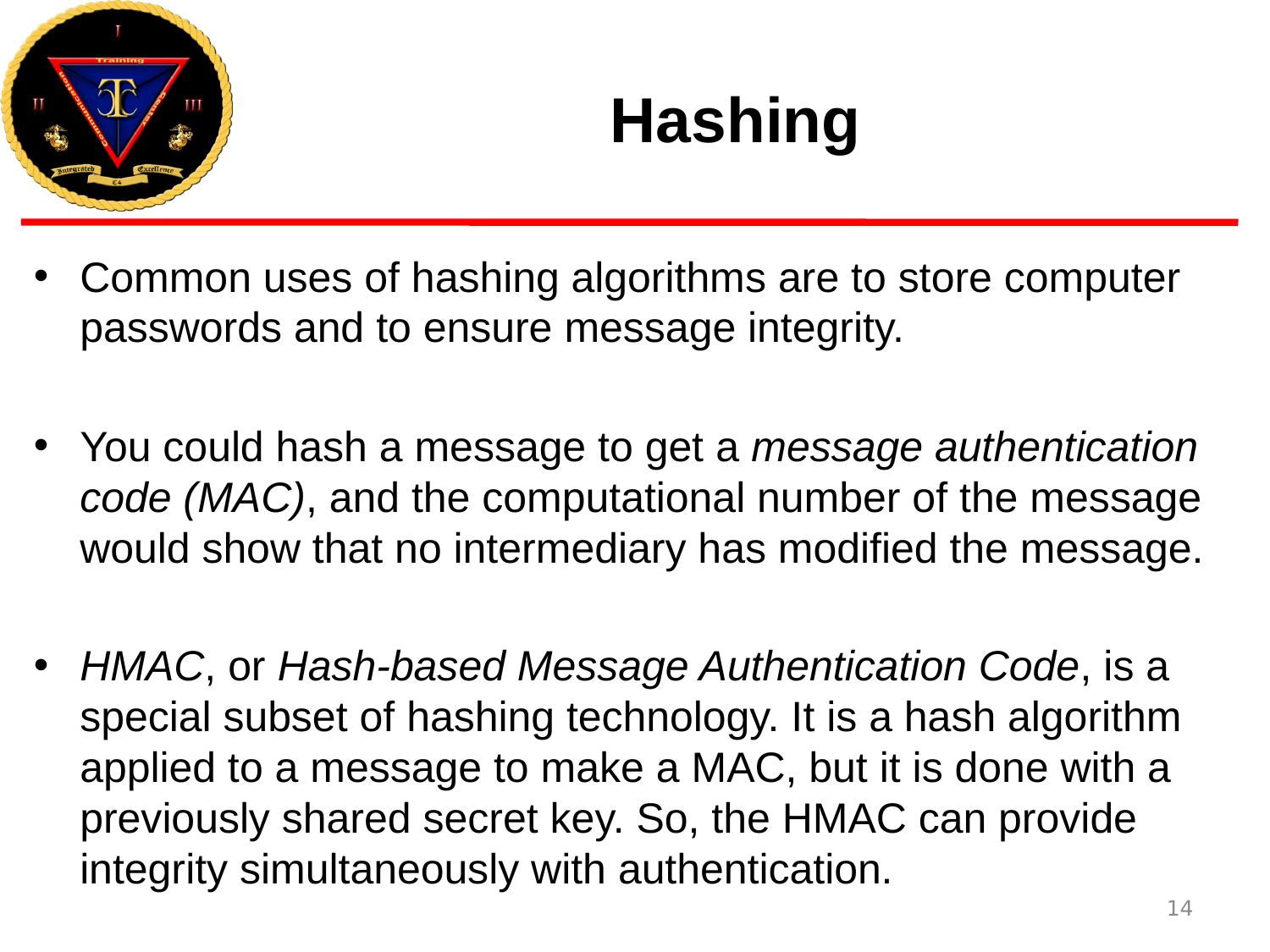

# Hashing
Common uses of hashing algorithms are to store computer passwords and to ensure message integrity.

You could hash a message to get a message authentication code (MAC), and the computational number of the message would show that no intermediary has modified the message.

HMAC, or Hash-based Message Authentication Code, is a special subset of hashing technology. It is a hash algorithm applied to a message to make a MAC, but it is done with a previously shared secret key. So, the HMAC can provide integrity simultaneously with authentication.
14